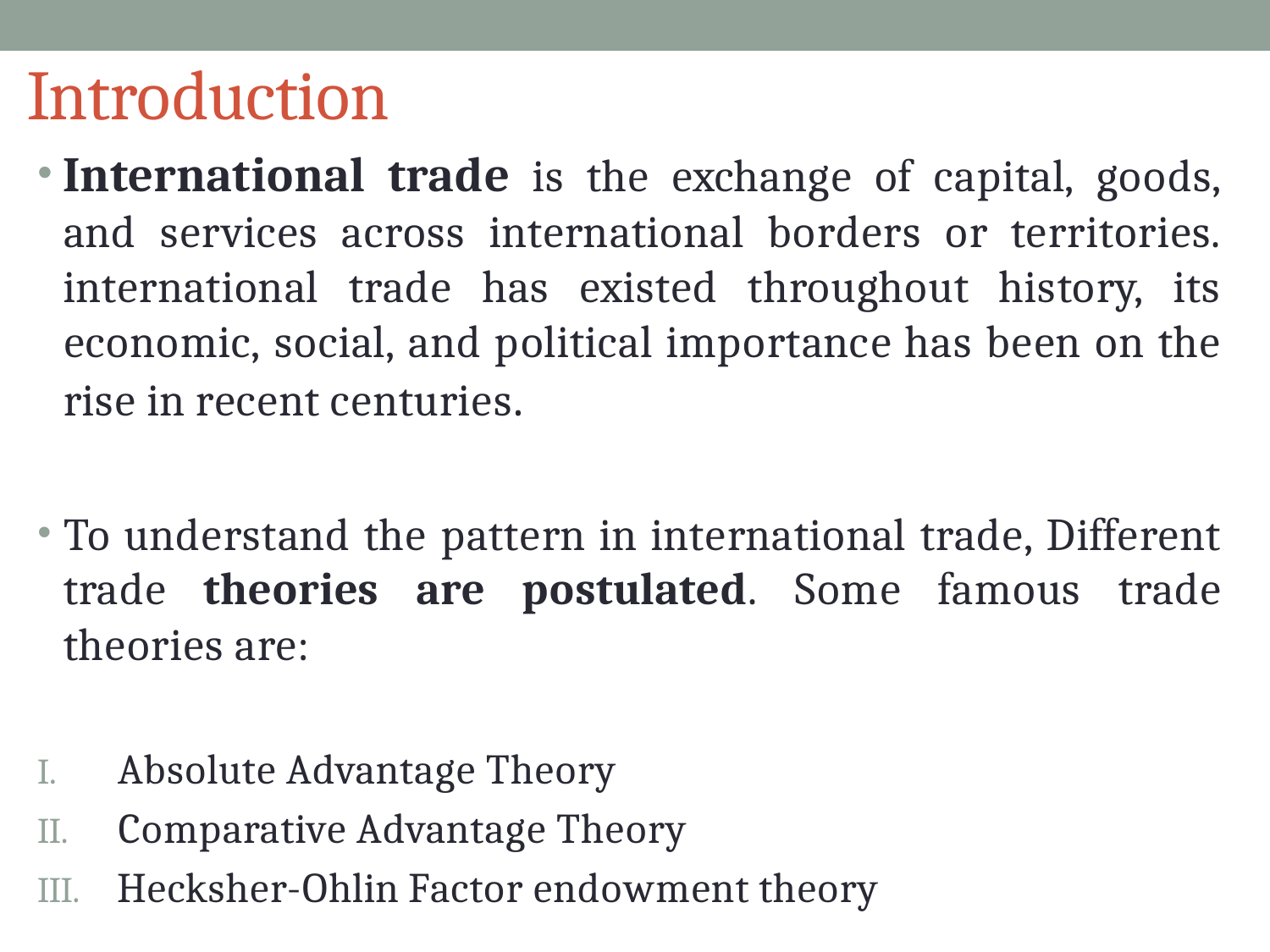

# Introduction
International trade is the exchange of capital, goods, and services across international borders or territories. international trade has existed throughout history, its economic, social, and political importance has been on the rise in recent centuries.

To understand the pattern in international trade, Different trade theories are postulated. Some famous trade theories are:

Absolute Advantage Theory
Comparative Advantage Theory
Hecksher-Ohlin Factor endowment theory